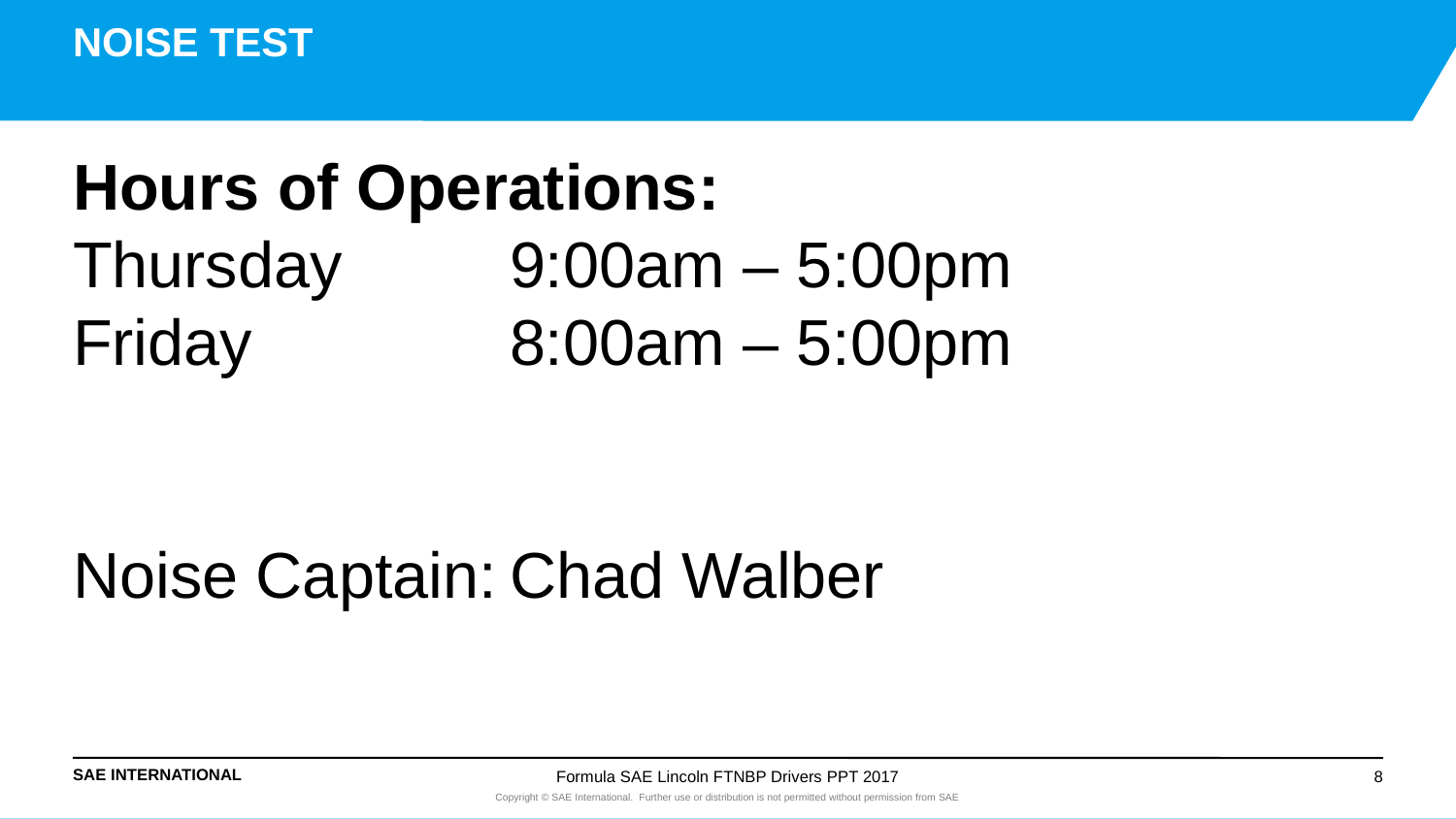

# NOISE TEST
Hours of Operations:
Thursday		9:00am – 5:00pm
Friday		8:00am – 5:00pm

Noise Captain:	Chad Walber

Formula SAE Lincoln FTNBP Drivers PPT 2017
8